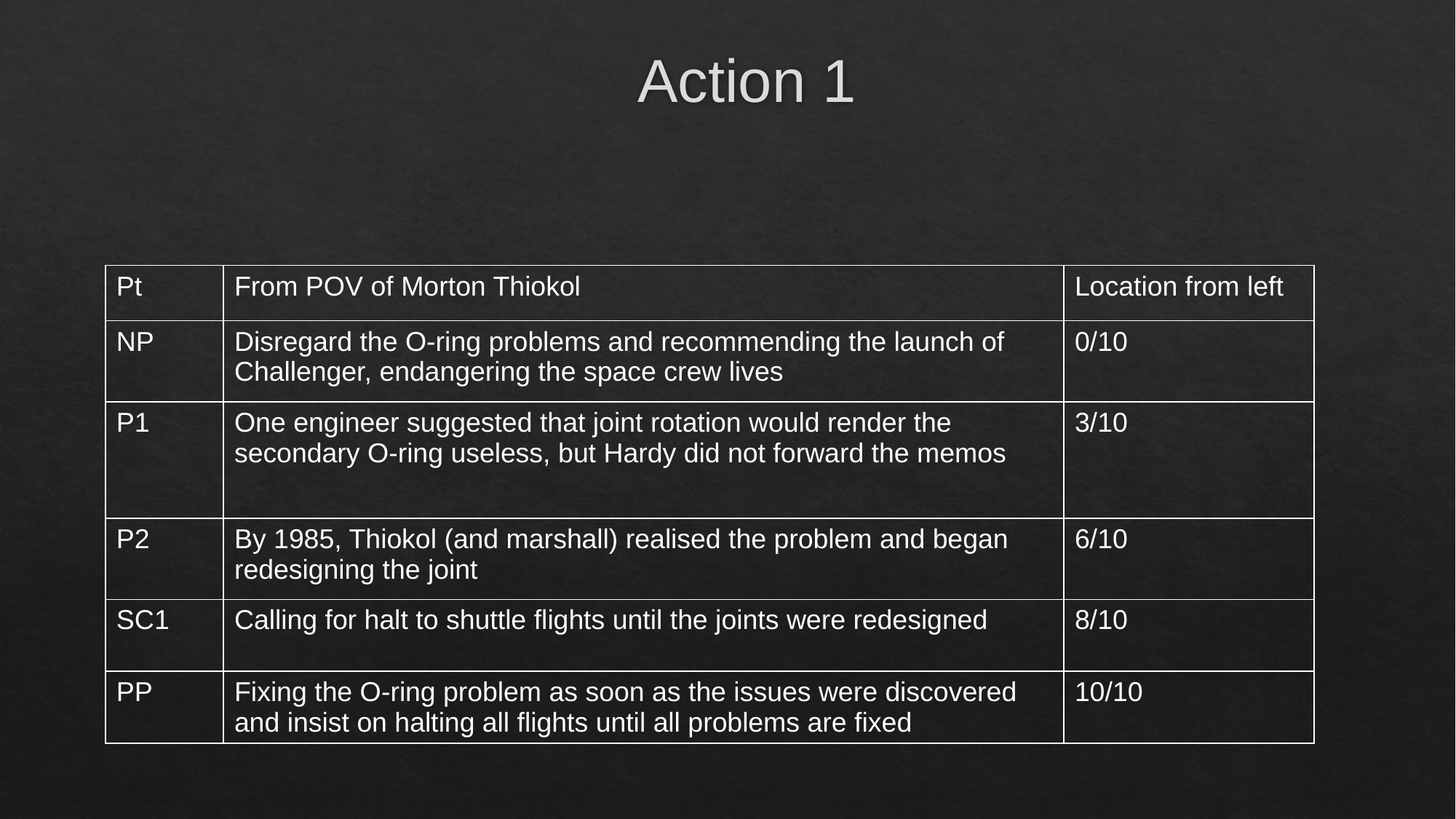

# Action 1
| Pt | From POV of Morton Thiokol | Location from left |
| --- | --- | --- |
| NP | Disregard the O-ring problems and recommending the launch of Challenger, endangering the space crew lives | 0/10 |
| P1 | One engineer suggested that joint rotation would render the secondary O-ring useless, but Hardy did not forward the memos | 3/10 |
| P2 | By 1985, Thiokol (and marshall) realised the problem and began redesigning the joint | 6/10 |
| SC1 | Calling for halt to shuttle flights until the joints were redesigned | 8/10 |
| PP | Fixing the O-ring problem as soon as the issues were discovered and insist on halting all flights until all problems are fixed | 10/10 |